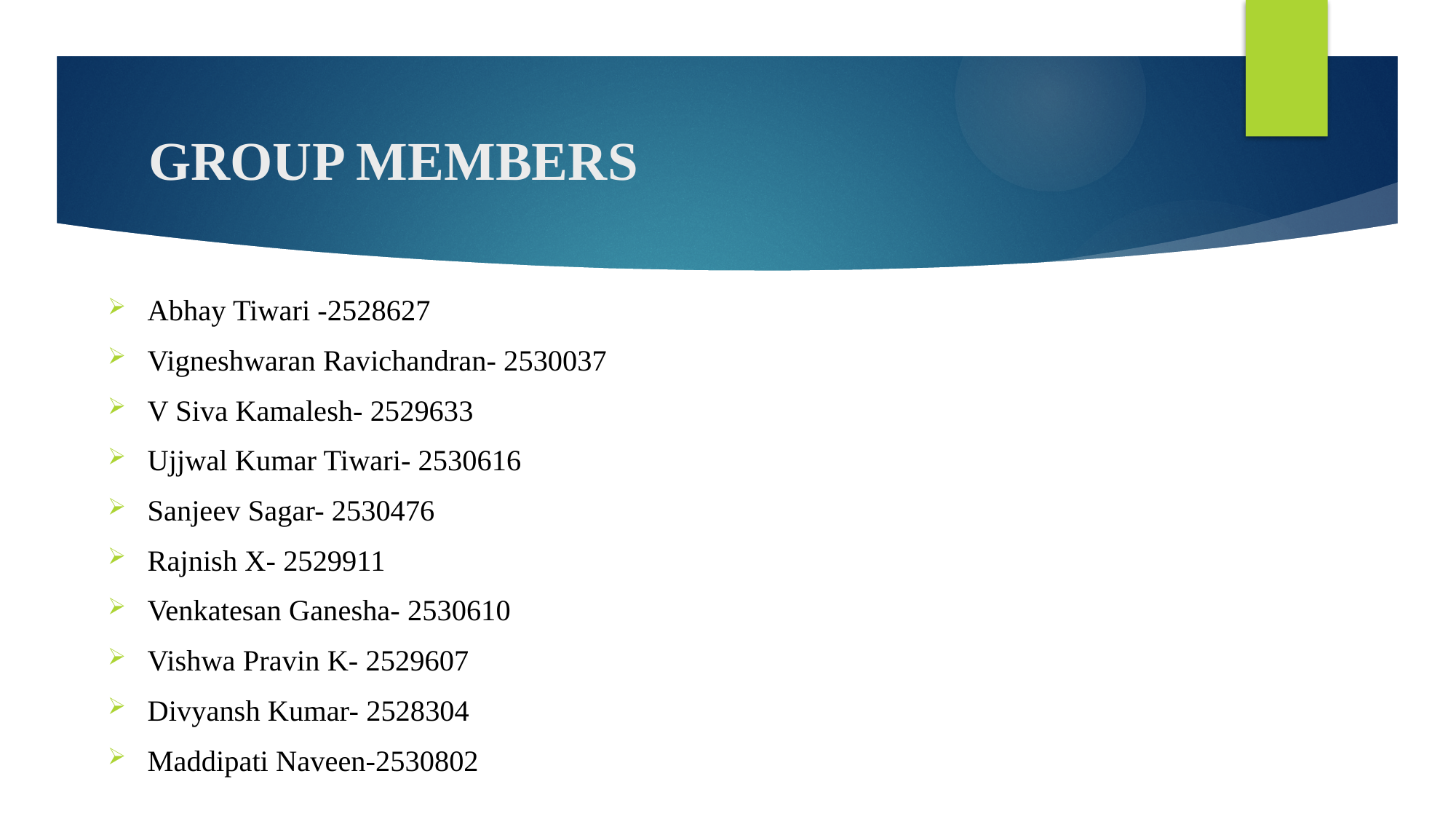

# GROUP MEMBERS
Abhay Tiwari -2528627
Vigneshwaran Ravichandran- 2530037
V Siva Kamalesh- 2529633
Ujjwal Kumar Tiwari- 2530616
Sanjeev Sagar- 2530476
Rajnish X- 2529911
Venkatesan Ganesha- 2530610
Vishwa Pravin K- 2529607
Divyansh Kumar- 2528304
Maddipati Naveen-2530802